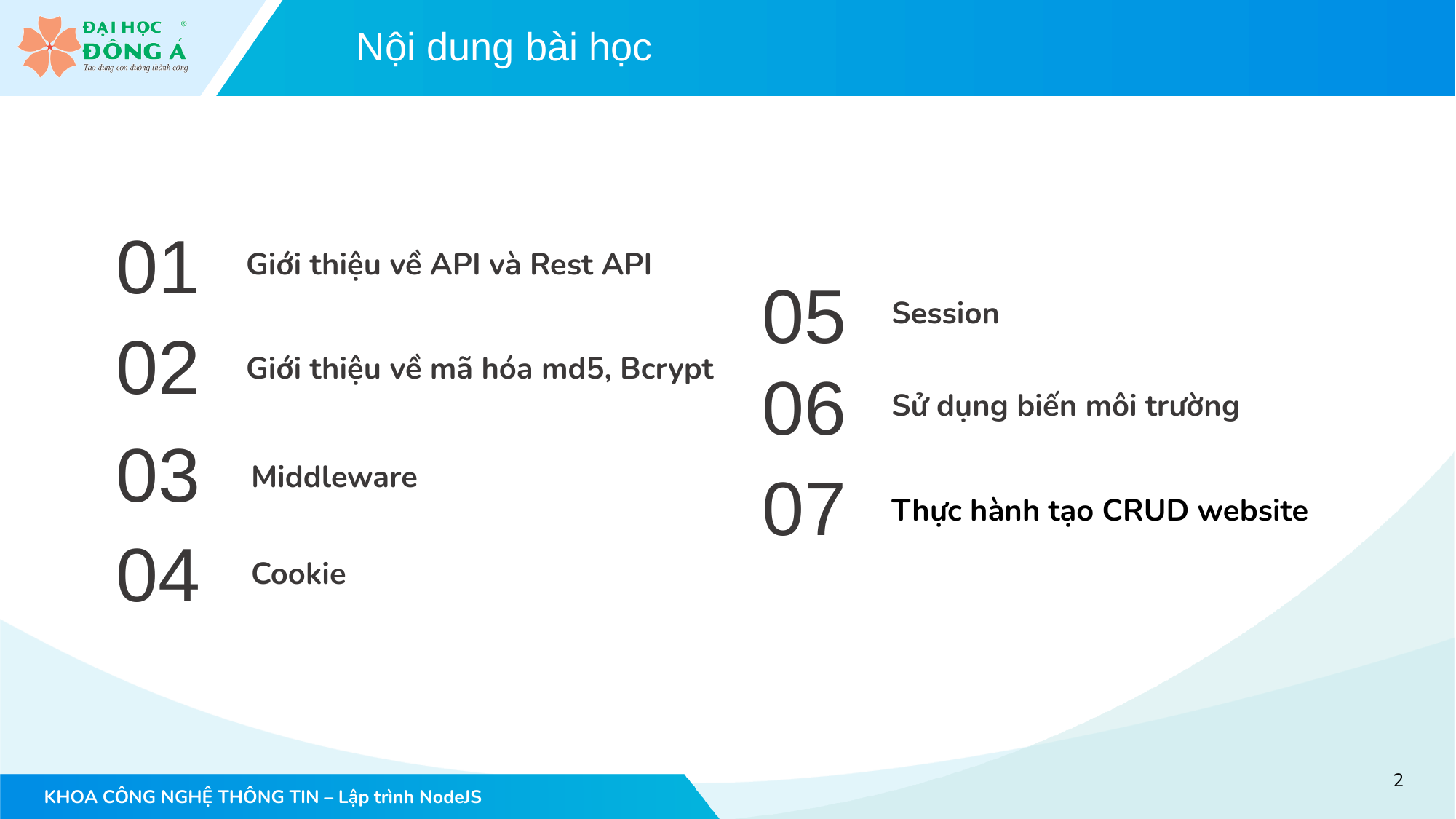

# Nội dung bài học
Giới thiệu về API và Rest API
01
Session
05
Giới thiệu về mã hóa md5, Bcrypt
02
Sử dụng biến môi trường
06
Middleware
03
Thực hành tạo CRUD website
07

Cookie
04
2
KHOA CÔNG NGHỆ THÔNG TIN – Lập trình NodeJS